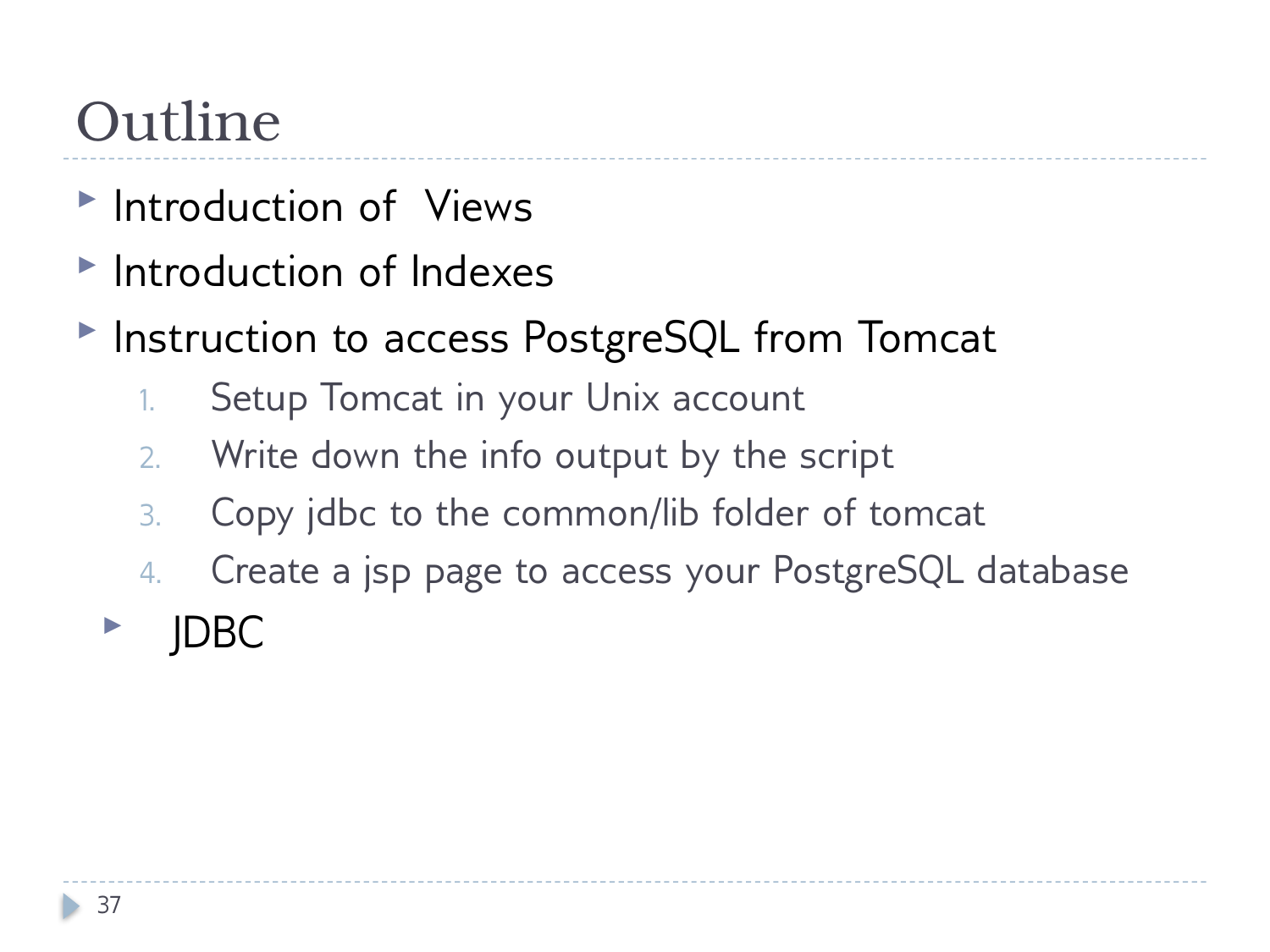

# Outline
Introduction of  Views
Introduction of Indexes
Instruction to access PostgreSQL from Tomcat
Setup Tomcat in your Unix account
Write down the info output by the script
Copy jdbc to the common/lib folder of tomcat
Create a jsp page to access your PostgreSQL database
JDBC

37